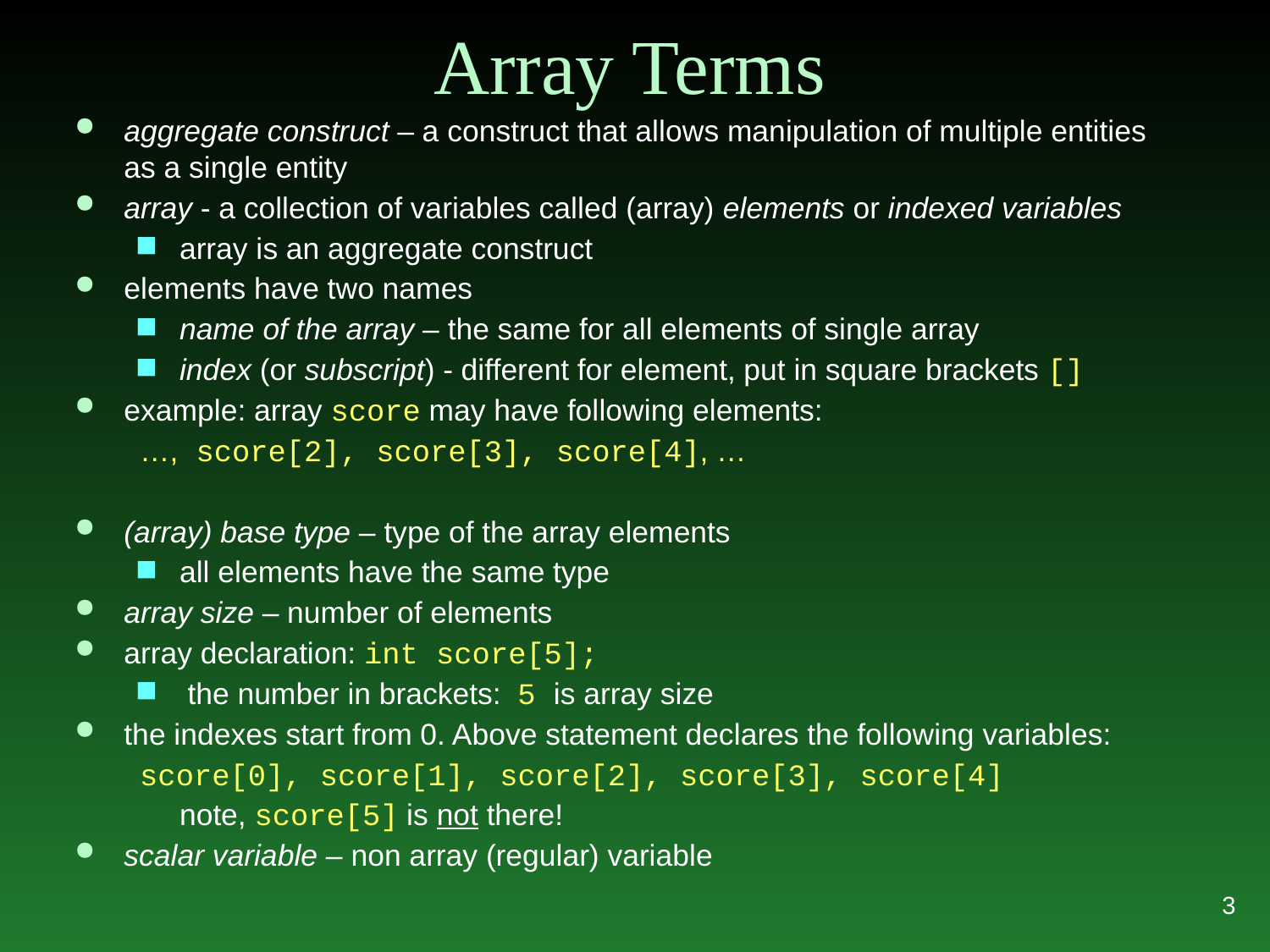

# Array Terms
aggregate construct – a construct that allows manipulation of multiple entities as a single entity
array - a collection of variables called (array) elements or indexed variables
array is an aggregate construct
elements have two names
name of the array – the same for all elements of single array
index (or subscript) - different for element, put in square brackets []
example: array score may have following elements:
…, score[2], score[3], score[4], …

(array) base type – type of the array elements
all elements have the same type
array size – number of elements
array declaration: int score[5];
 the number in brackets:  5 is array size
the indexes start from 0. Above statement declares the following variables:
score[0], score[1], score[2], score[3], score[4]
	note, score[5] is not there!
scalar variable – non array (regular) variable
3